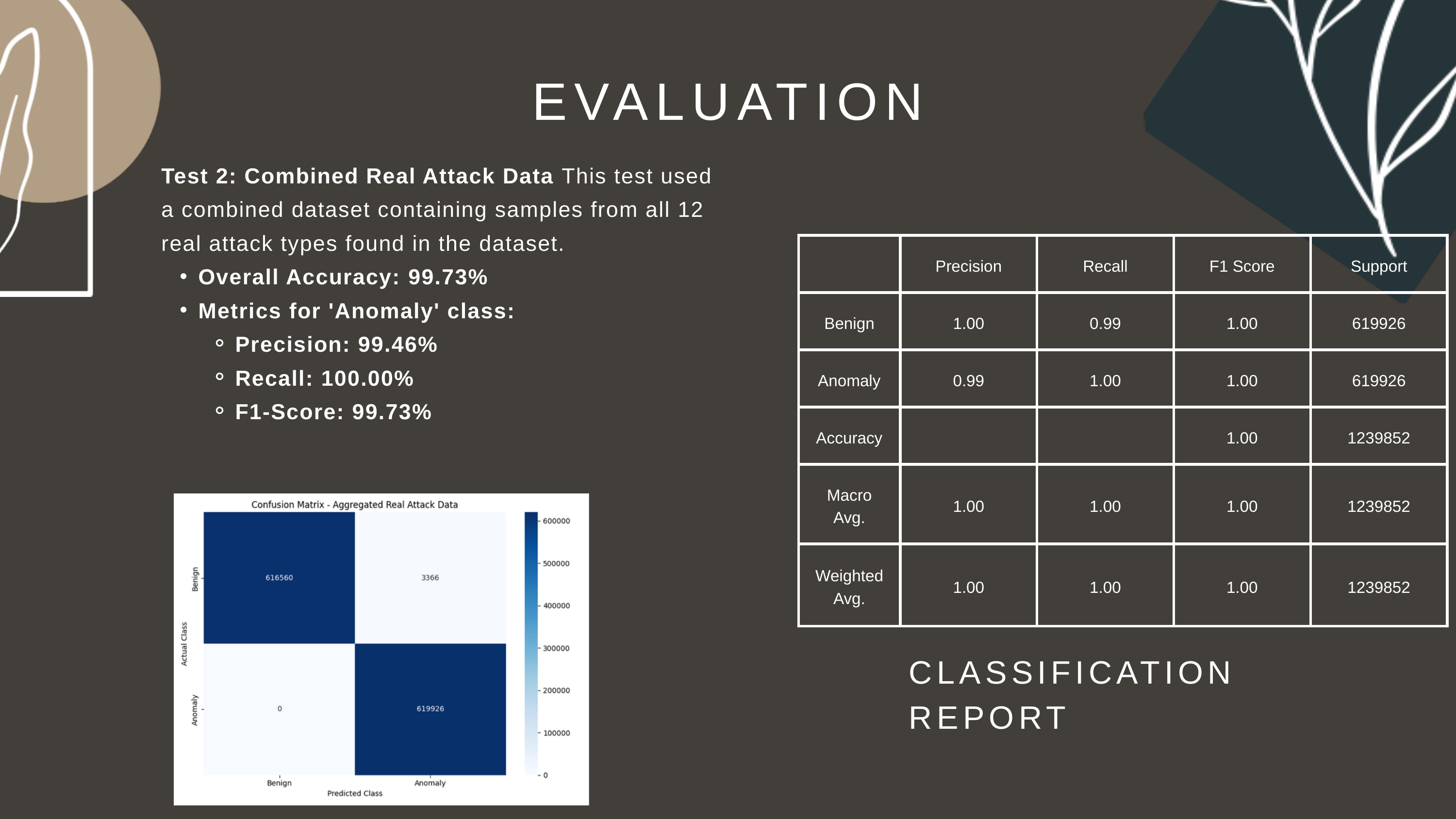

EVALUATION
Test 2: Combined Real Attack Data This test used a combined dataset containing samples from all 12 real attack types found in the dataset.
Overall Accuracy: 99.73%
Metrics for 'Anomaly' class:
Precision: 99.46%
Recall: 100.00%
F1-Score: 99.73%

|  | Precision | Recall | F1 Score | Support |
| --- | --- | --- | --- | --- |
| Benign | 1.00 | 0.99 | 1.00 | 619926 |
| Anomaly | 0.99 | 1.00 | 1.00 | 619926 |
| Accuracy |  |  | 1.00 | 1239852 |
| Macro Avg. | 1.00 | 1.00 | 1.00 | 1239852 |
| Weighted Avg. | 1.00 | 1.00 | 1.00 | 1239852 |

CLASSIFICATION REPORT